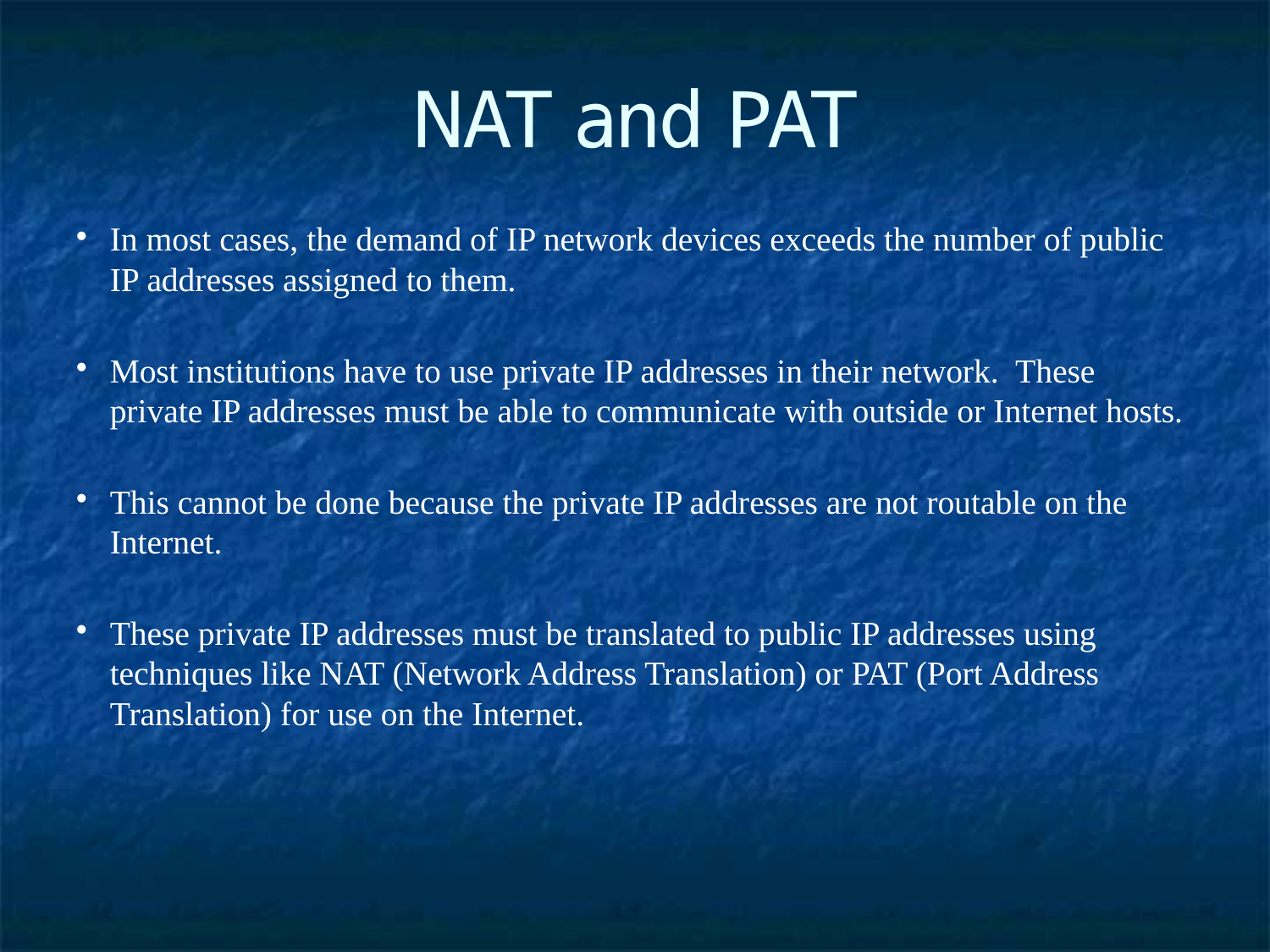

NAT and PAT
In most cases, the demand of IP network devices exceeds the number of public IP addresses assigned to them.

Most institutions have to use private IP addresses in their network.  These private IP addresses must be able to communicate with outside or Internet hosts.

This cannot be done because the private IP addresses are not routable on the Internet.

These private IP addresses must be translated to public IP addresses using techniques like NAT (Network Address Translation) or PAT (Port Address Translation) for use on the Internet.